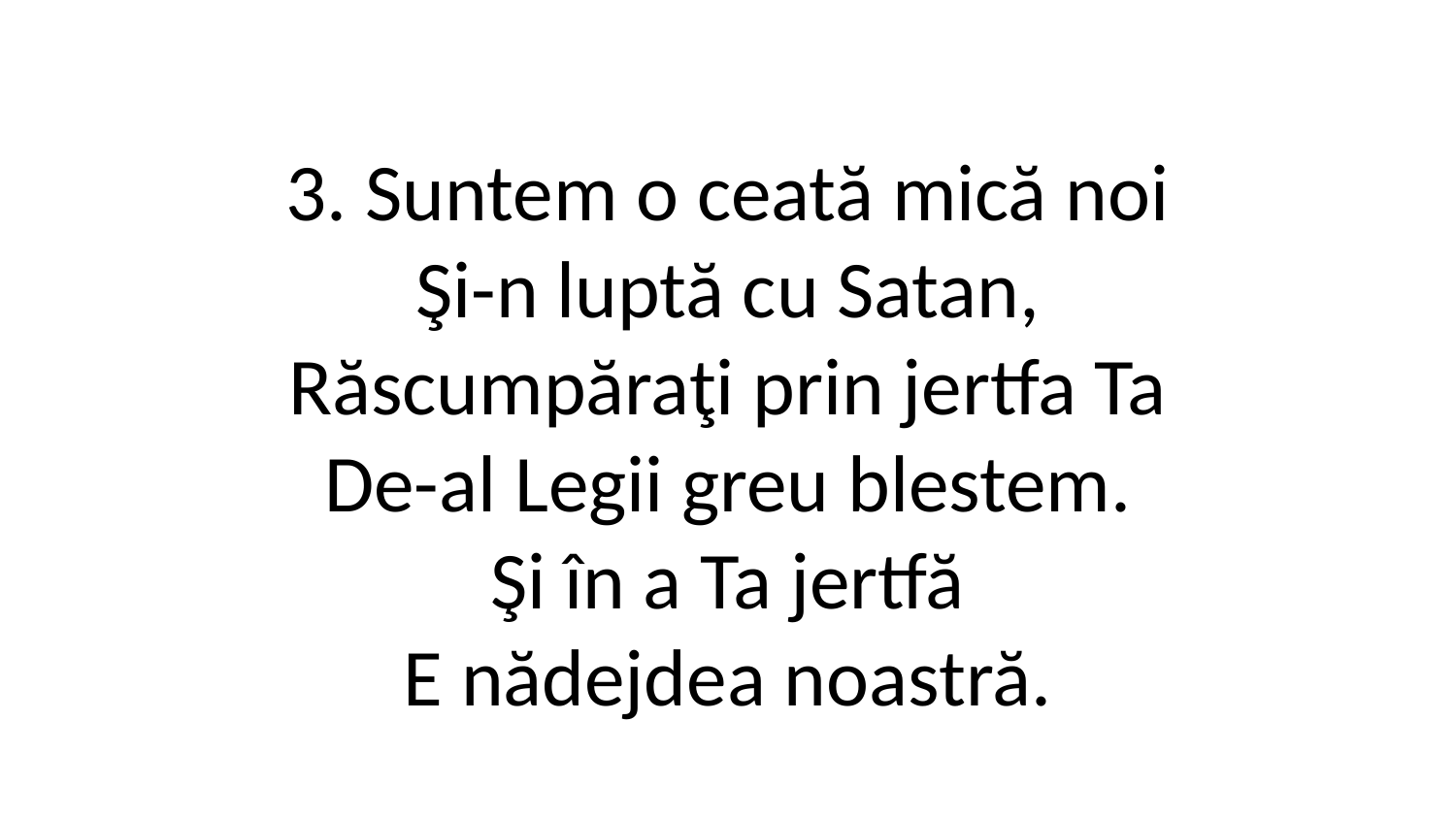

3. Suntem o ceată mică noi
Şi-n luptă cu Satan,
Răscumpăraţi prin jertfa Ta
De-al Legii greu blestem.
Şi în a Ta jertfă
E nădejdea noastră.